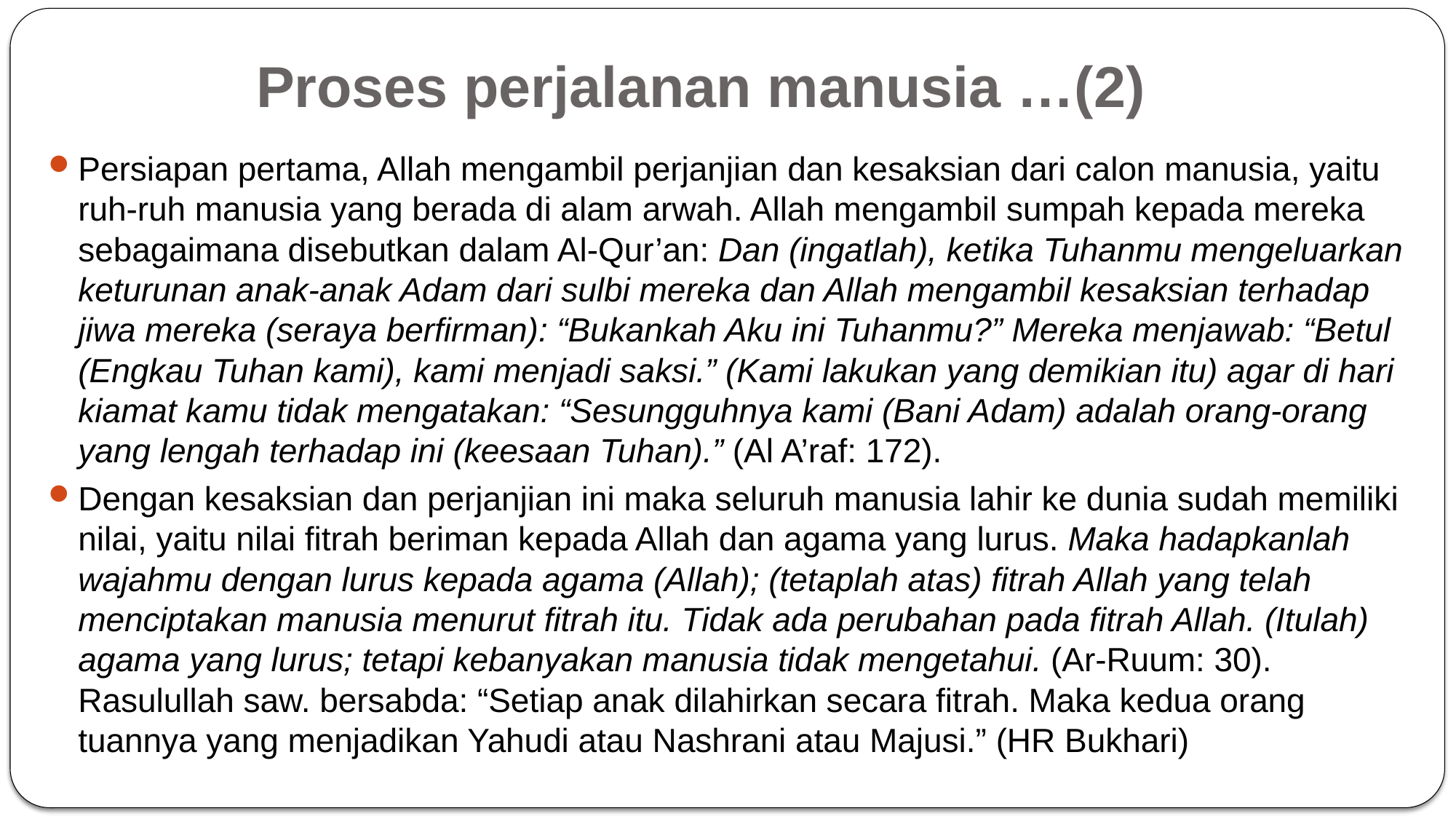

# Proses perjalanan manusia …(2)
Persiapan pertama, Allah mengambil perjanjian dan kesaksian dari calon manusia, yaitu ruh-ruh manusia yang berada di alam arwah. Allah mengambil sumpah kepada mereka sebagaimana disebutkan dalam Al-Qur’an: Dan (ingatlah), ketika Tuhanmu mengeluarkan keturunan anak-anak Adam dari sulbi mereka dan Allah mengambil kesaksian terhadap jiwa mereka (seraya berfirman): “Bukankah Aku ini Tuhanmu?” Mereka menjawab: “Betul (Engkau Tuhan kami), kami menjadi saksi.” (Kami lakukan yang demikian itu) agar di hari kiamat kamu tidak mengatakan: “Sesungguhnya kami (Bani Adam) adalah orang-orang yang lengah terhadap ini (keesaan Tuhan).” (Al A’raf: 172).
Dengan kesaksian dan perjanjian ini maka seluruh manusia lahir ke dunia sudah memiliki nilai, yaitu nilai fitrah beriman kepada Allah dan agama yang lurus. Maka hadapkanlah wajahmu dengan lurus kepada agama (Allah); (tetaplah atas) fitrah Allah yang telah menciptakan manusia menurut fitrah itu. Tidak ada perubahan pada fitrah Allah. (Itulah) agama yang lurus; tetapi kebanyakan manusia tidak mengetahui. (Ar-Ruum: 30). Rasulullah saw. bersabda: “Setiap anak dilahirkan secara fitrah. Maka kedua orang tuannya yang menjadikan Yahudi atau Nashrani atau Majusi.” (HR Bukhari)